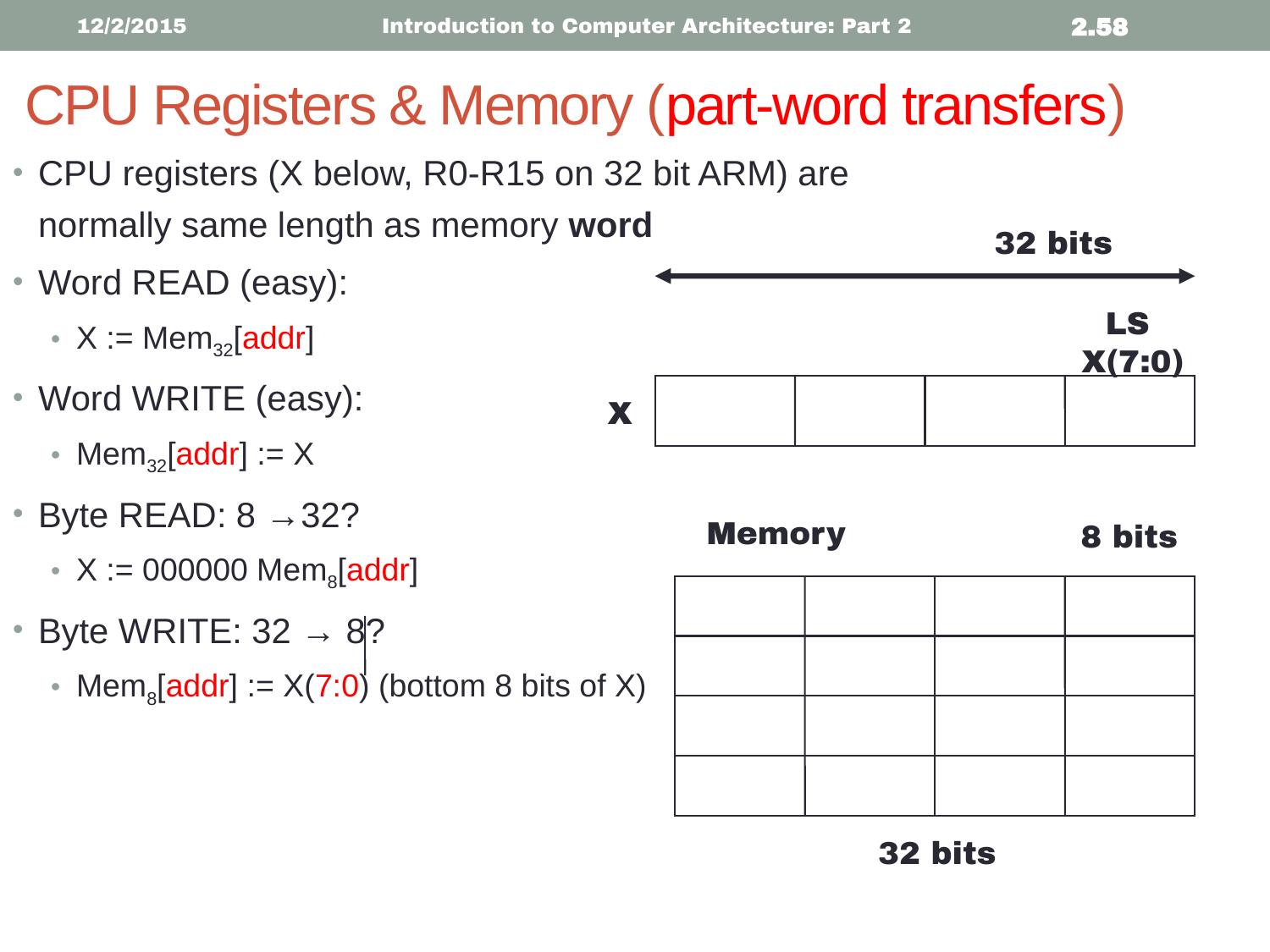

12/2/2015
Introduction to Computer Architecture: Part 2
2.58
# CPU Registers & Memory (part-word transfers)
CPU registers (X below, R0-R15 on 32 bit ARM) are normally same length as memory word
Word READ (easy):
X := Mem32[addr]
Word WRITE (easy):
Mem32[addr] := X
Byte READ: 8 →32?
X := 000000 Mem8[addr]
Byte WRITE: 32 → 8?
Mem8[addr] := X(7:0) (bottom 8 bits of X)
32 bits

LS
X(7:0)

X
Memory
8 bits

32 bits